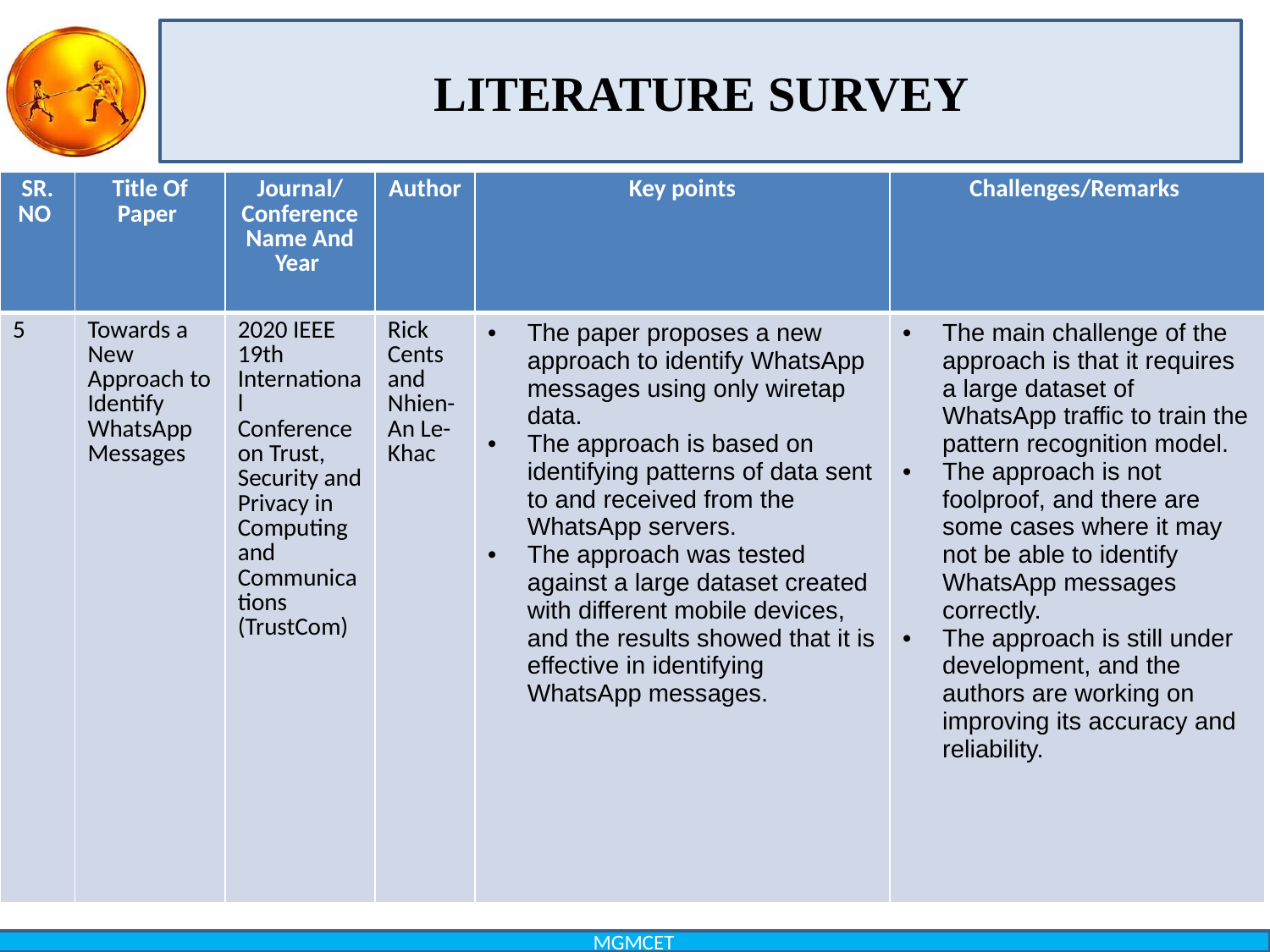

# LITERATURE SURVEY
| SR. NO | Title Of Paper | Journal/ Conference Name And Year | Author | Key points | Challenges/Remarks |
| --- | --- | --- | --- | --- | --- |
| 5 | Towards a New Approach to Identify WhatsApp Messages | 2020 IEEE 19th International Conference on Trust, Security and Privacy in Computing and Communications (TrustCom) | Rick Cents and Nhien-An Le-Khac | The paper proposes a new approach to identify WhatsApp messages using only wiretap data. The approach is based on identifying patterns of data sent to and received from the WhatsApp servers. The approach was tested against a large dataset created with different mobile devices, and the results showed that it is effective in identifying WhatsApp messages. | The main challenge of the approach is that it requires a large dataset of WhatsApp traffic to train the pattern recognition model. The approach is not foolproof, and there are some cases where it may not be able to identify WhatsApp messages correctly. The approach is still under development, and the authors are working on improving its accuracy and reliability. |